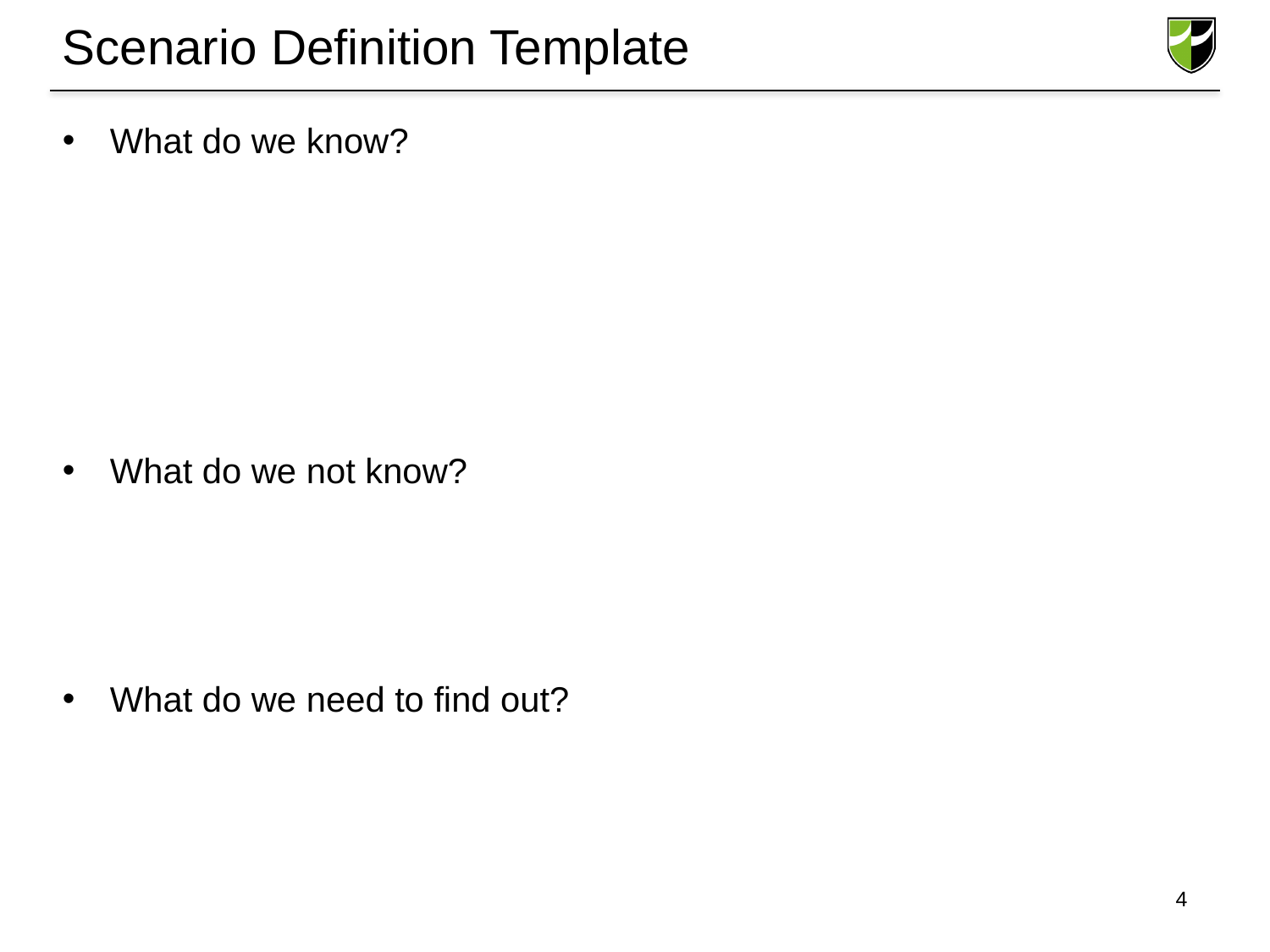

# Scenario Definition Template
What do we know?

What do we not know?

What do we need to find out?
4